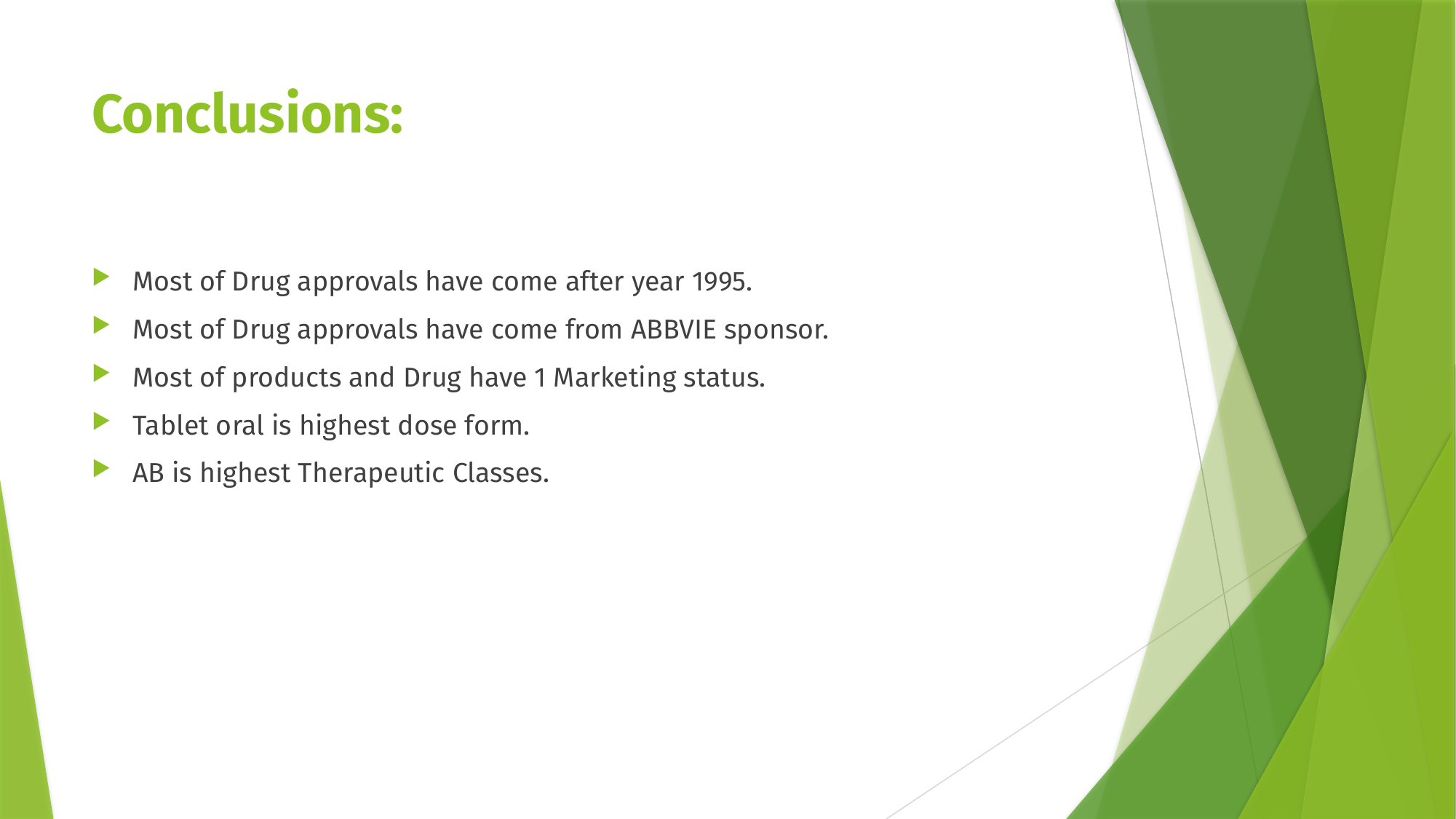

# Conclusions:
Most of Drug approvals have come after year 1995.
Most of Drug approvals have come from ABBVIE sponsor.
Most of products and Drug have 1 Marketing status.
Tablet oral is highest dose form.
AB is highest Therapeutic Classes.